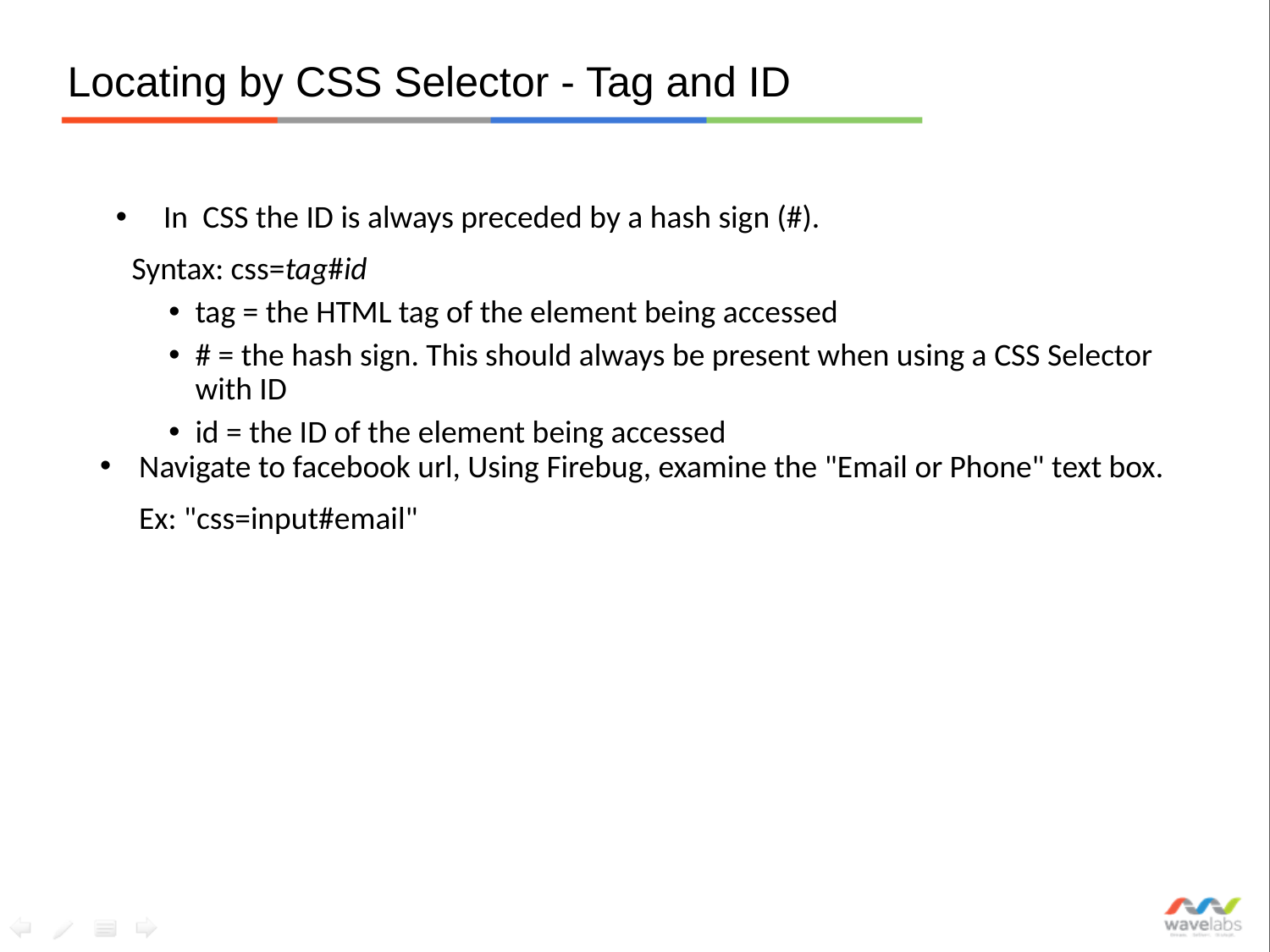

# Locating by CSS Selector - Tag and ID
In  CSS the ID is always preceded by a hash sign (#).
Syntax: css=tag#id
tag = the HTML tag of the element being accessed
# = the hash sign. This should always be present when using a CSS Selector with ID
id = the ID of the element being accessed
 Navigate to facebook url, Using Firebug, examine the "Email or Phone" text box.
 Ex: "css=input#email"